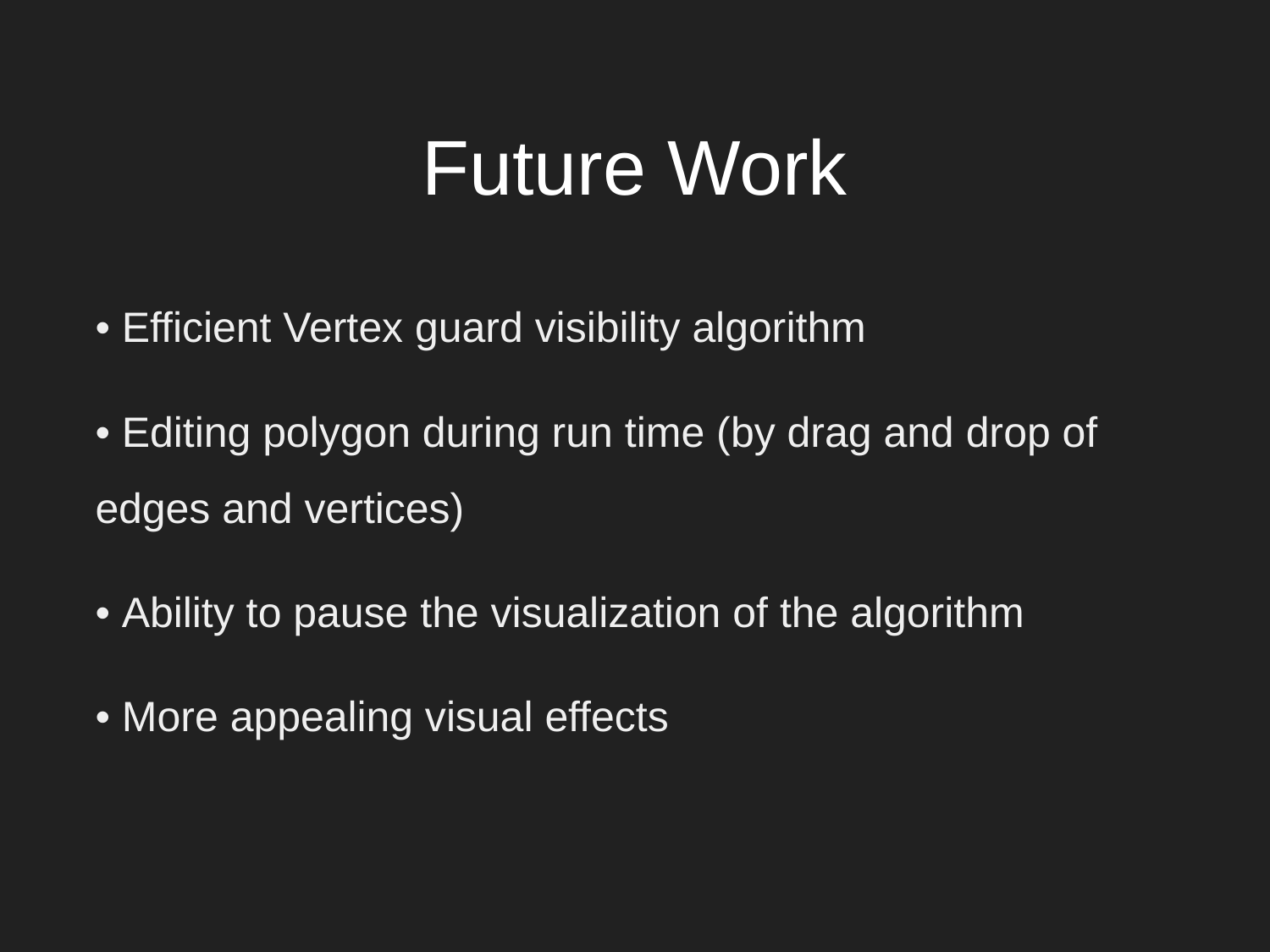

# Future Work
• Efficient Vertex guard visibility algorithm
• Editing polygon during run time (by drag and drop of edges and vertices)
• Ability to pause the visualization of the algorithm
• More appealing visual effects